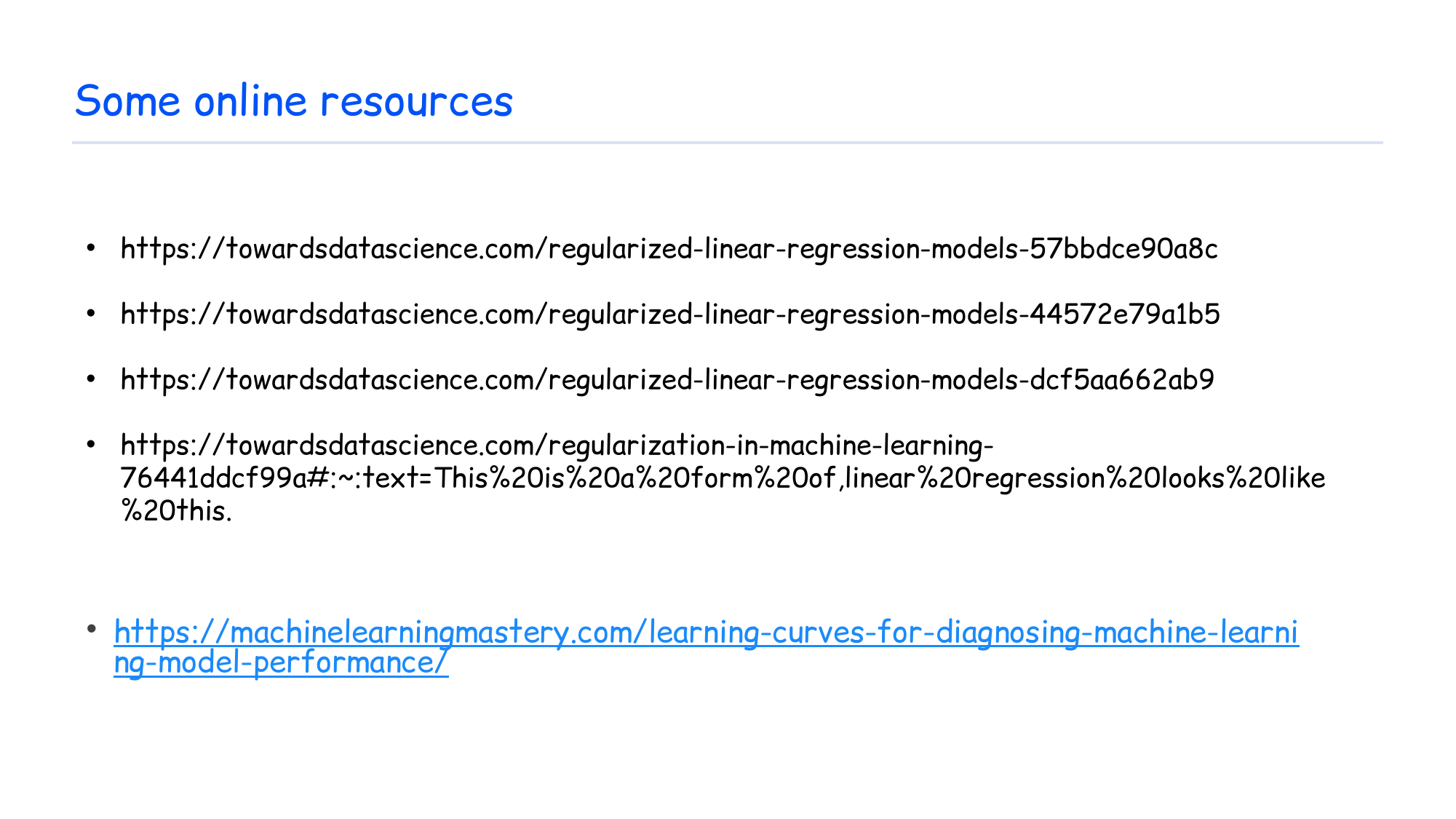

# Some online resources
https://towardsdatascience.com/regularized-linear-regression-models-57bbdce90a8c

https://towardsdatascience.com/regularized-linear-regression-models-44572e79a1b5

https://towardsdatascience.com/regularized-linear-regression-models-dcf5aa662ab9

https://towardsdatascience.com/regularization-in-machine-learning-76441ddcf99a#:~:text=This%20is%20a%20form%20of,linear%20regression%20looks%20like%20this.

https://machinelearningmastery.com/learning-curves-for-diagnosing-machine-learning-model-performance/